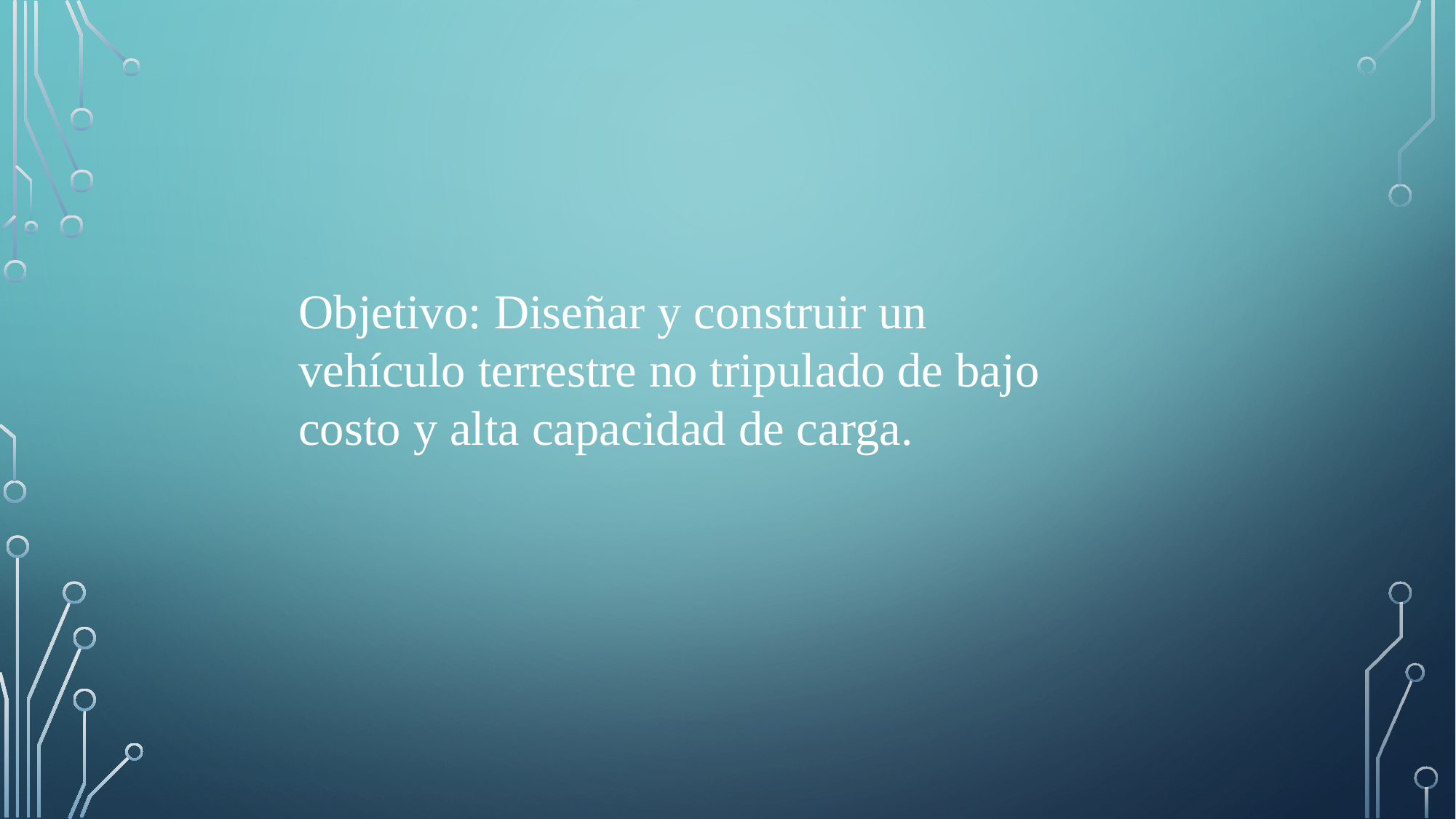

Objetivo: Diseñar y construir un vehículo terrestre no tripulado de bajo costo y alta capacidad de carga.